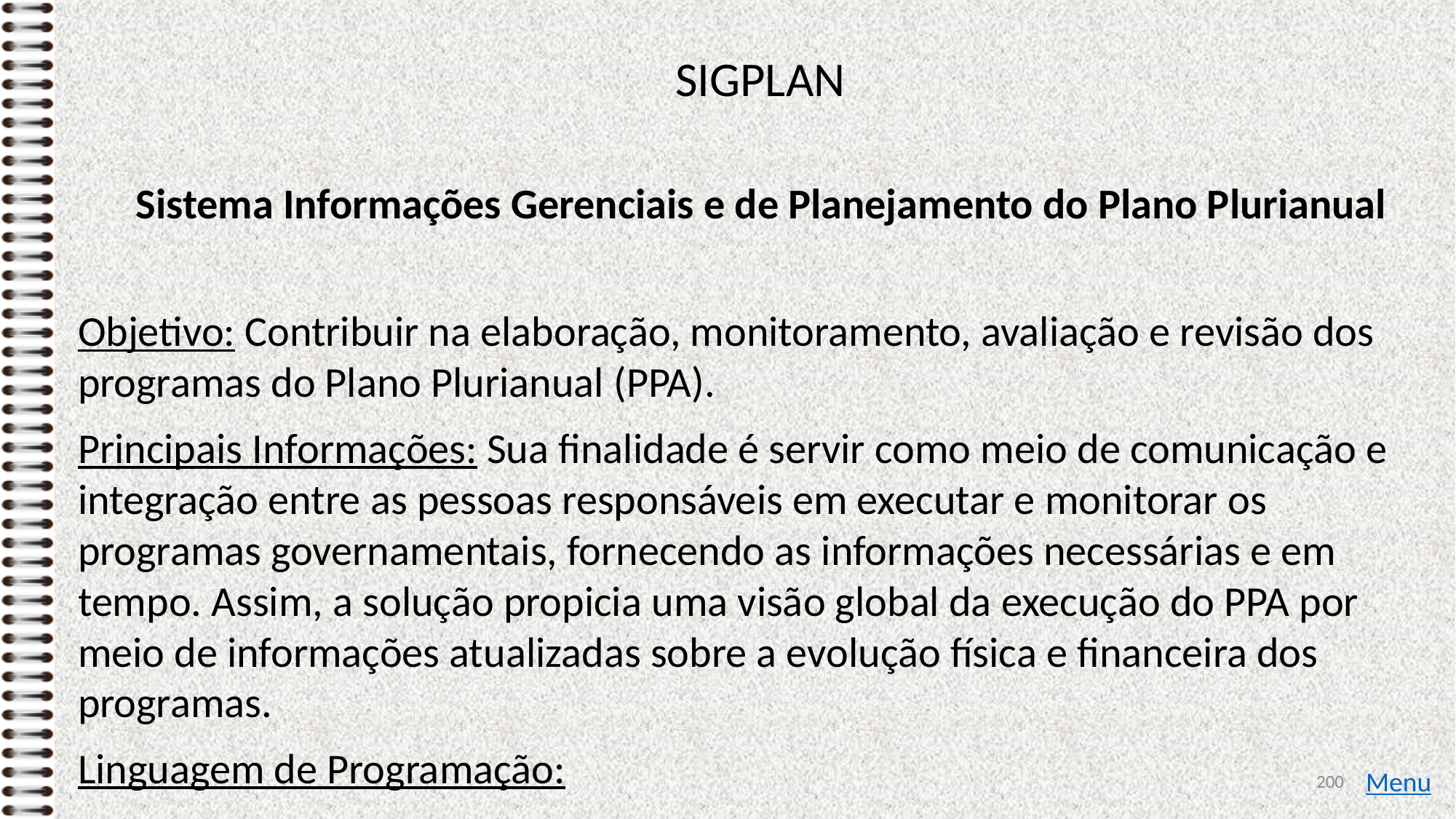

# SIGPLAN

Sistema Informações Gerenciais e de Planejamento do Plano Plurianual

Objetivo: Contribuir na elaboração, monitoramento, avaliação e revisão dos programas do Plano Plurianual (PPA).
Principais Informações: Sua finalidade é servir como meio de comunicação e integração entre as pessoas responsáveis em executar e monitorar os programas governamentais, fornecendo as informações necessárias e em tempo. Assim, a solução propicia uma visão global da execução do PPA por meio de informações atualizadas sobre a evolução física e financeira dos programas.
Linguagem de Programação:
200
Menu